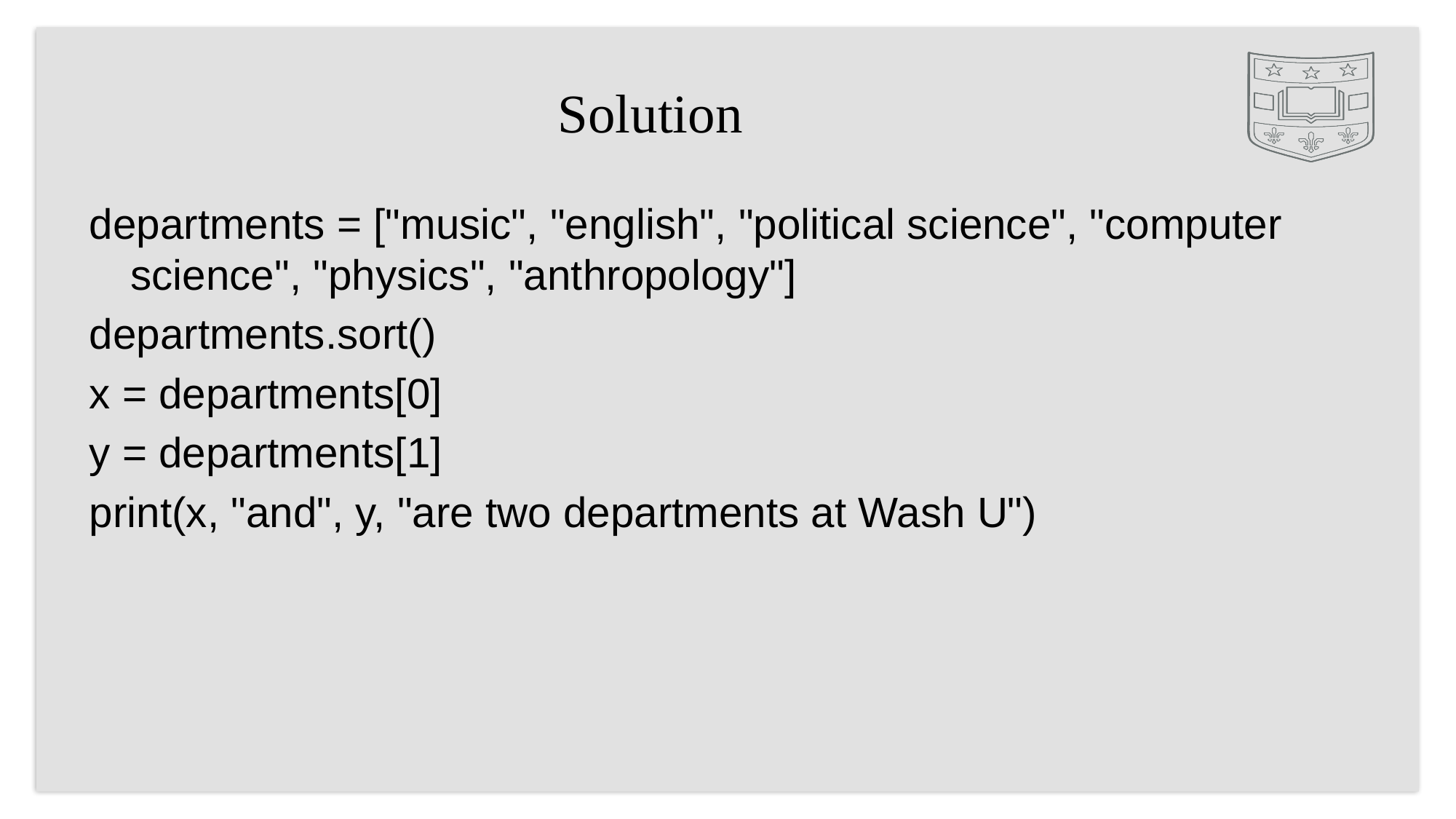

# Solution
departments = ["music", "english", "political science", "computer science", "physics", "anthropology"]
departments.sort()
x = departments[0]
y = departments[1]
print(x, "and", y, "are two departments at Wash U")